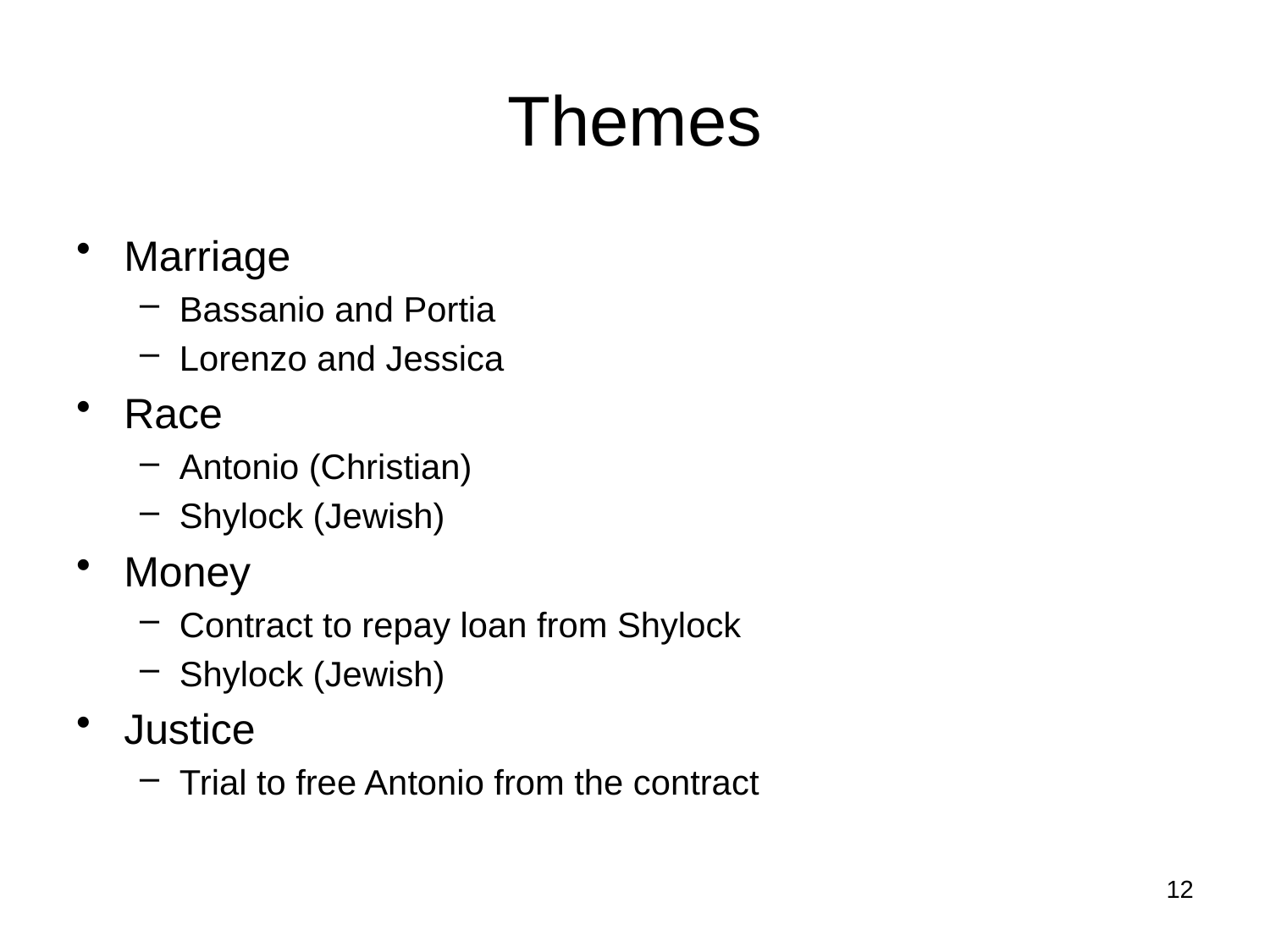

# Themes
Marriage
Bassanio and Portia
Lorenzo and Jessica
Race
Antonio (Christian)
Shylock (Jewish)
Money
Contract to repay loan from Shylock
Shylock (Jewish)
Justice
Trial to free Antonio from the contract
12